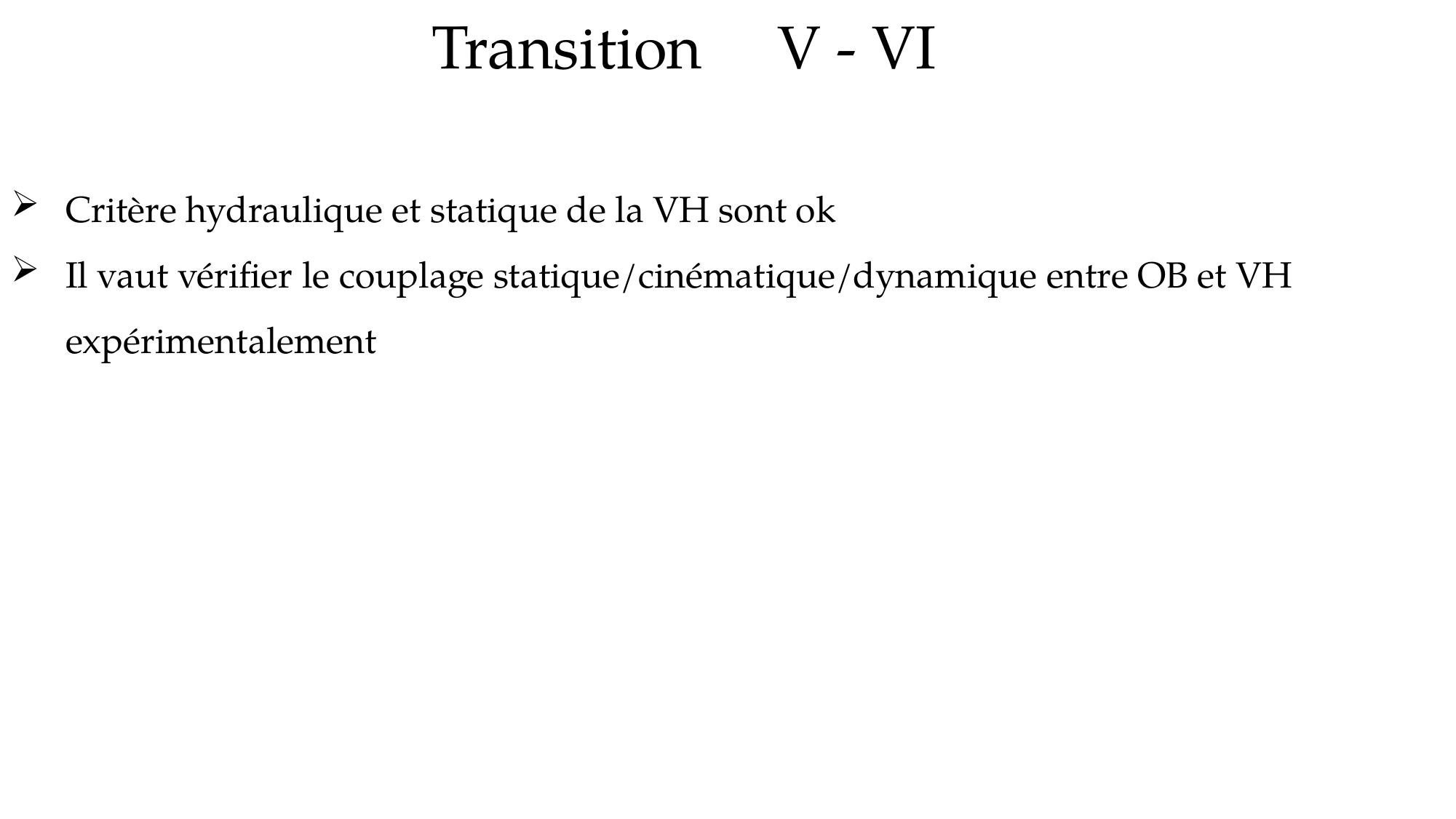

# Transition     V - VI
Critère hydraulique et statique de la VH sont ok
Il vaut vérifier le couplage statique/cinématique/dynamique entre OB et VH expérimentalement